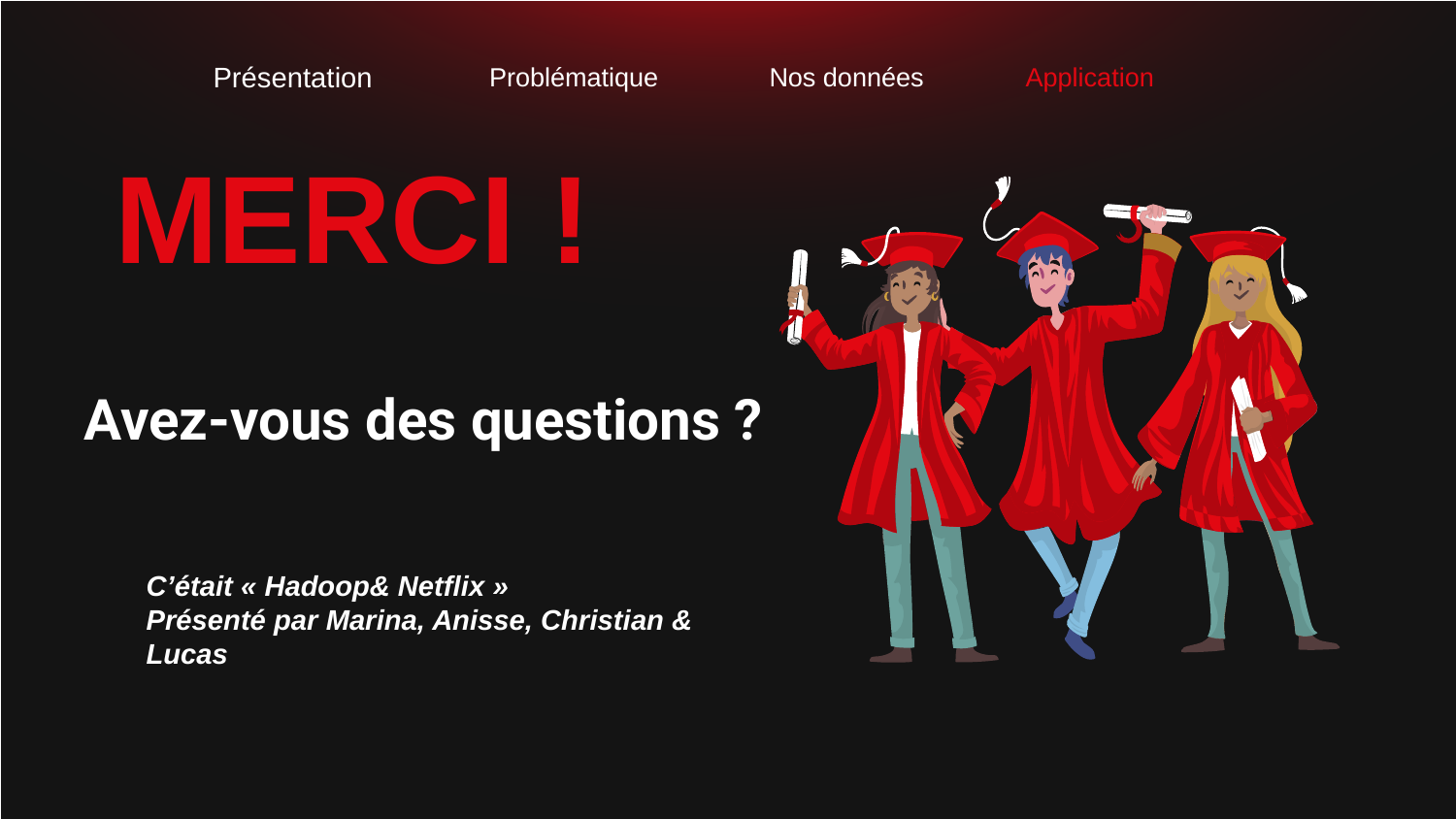

Présentation
Problématique

Nos données
Application
# MERCI !

Avez-vous des questions ?

C’était « Hadoop& Netflix »
Présenté par Marina, Anisse, Christian & Lucas